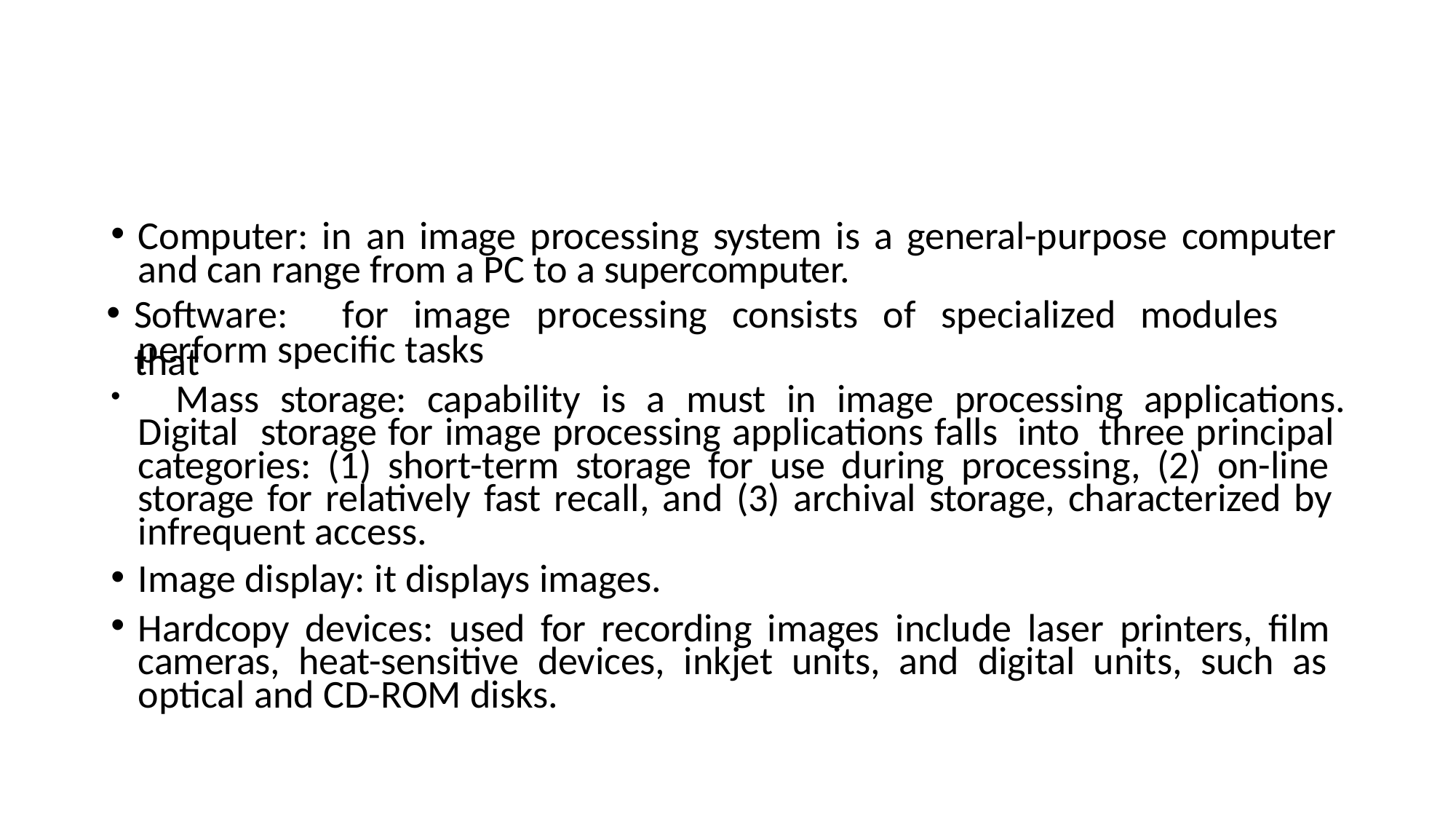

Computer: in an image processing system is a general-purpose computer  and can range from a PC to a supercomputer.
Software:	for	image	processing	consists	of	specialized	modules	that
perform specific tasks
	Mass storage: capability is a must in image processing applications. Digital  storage for image processing applications falls into three principal  categories: (1) short-term storage for use during processing, (2) on-line  storage for relatively fast recall, and (3) archival storage, characterized by  infrequent access.
Image display: it displays images.
Hardcopy devices: used for recording images include laser printers, film  cameras, heat-sensitive devices, inkjet units, and digital units, such as  optical and CD-ROM disks.